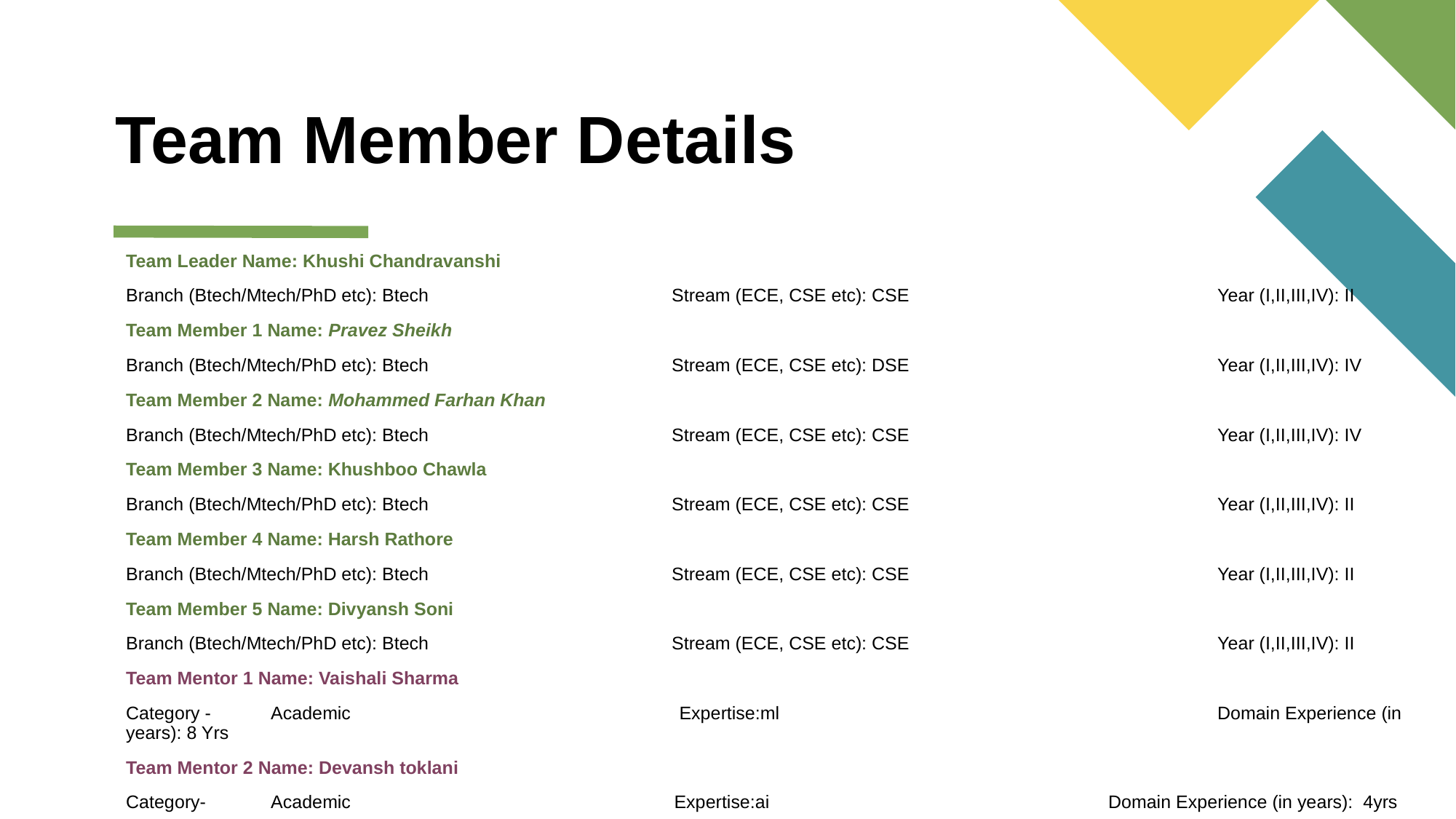

# Team Member Details
Team Leader Name: Khushi Chandravanshi
Branch (Btech/Mtech/PhD etc): Btech			Stream (ECE, CSE etc): CSE			Year (I,II,III,IV): II
Team Member 1 Name: Pravez Sheikh
Branch (Btech/Mtech/PhD etc): Btech			Stream (ECE, CSE etc): DSE			Year (I,II,III,IV): IV
Team Member 2 Name: Mohammed Farhan Khan
Branch (Btech/Mtech/PhD etc): Btech			Stream (ECE, CSE etc): CSE			Year (I,II,III,IV): IV
Team Member 3 Name: Khushboo Chawla
Branch (Btech/Mtech/PhD etc): Btech			Stream (ECE, CSE etc): CSE			Year (I,II,III,IV): II
Team Member 4 Name: Harsh Rathore
Branch (Btech/Mtech/PhD etc): Btech			Stream (ECE, CSE etc): CSE			Year (I,II,III,IV): II
Team Member 5 Name: Divyansh Soni
Branch (Btech/Mtech/PhD etc): Btech			Stream (ECE, CSE etc): CSE			Year (I,II,III,IV): II
Team Mentor 1 Name: Vaishali Sharma
Category -            Academic		                       Expertise:ml   		          		Domain Experience (in years): 8 Yrs
Team Mentor 2 Name: Devansh toklani
Category-             Academic	 	                      Expertise:ai				Domain Experience (in years):  4yrs